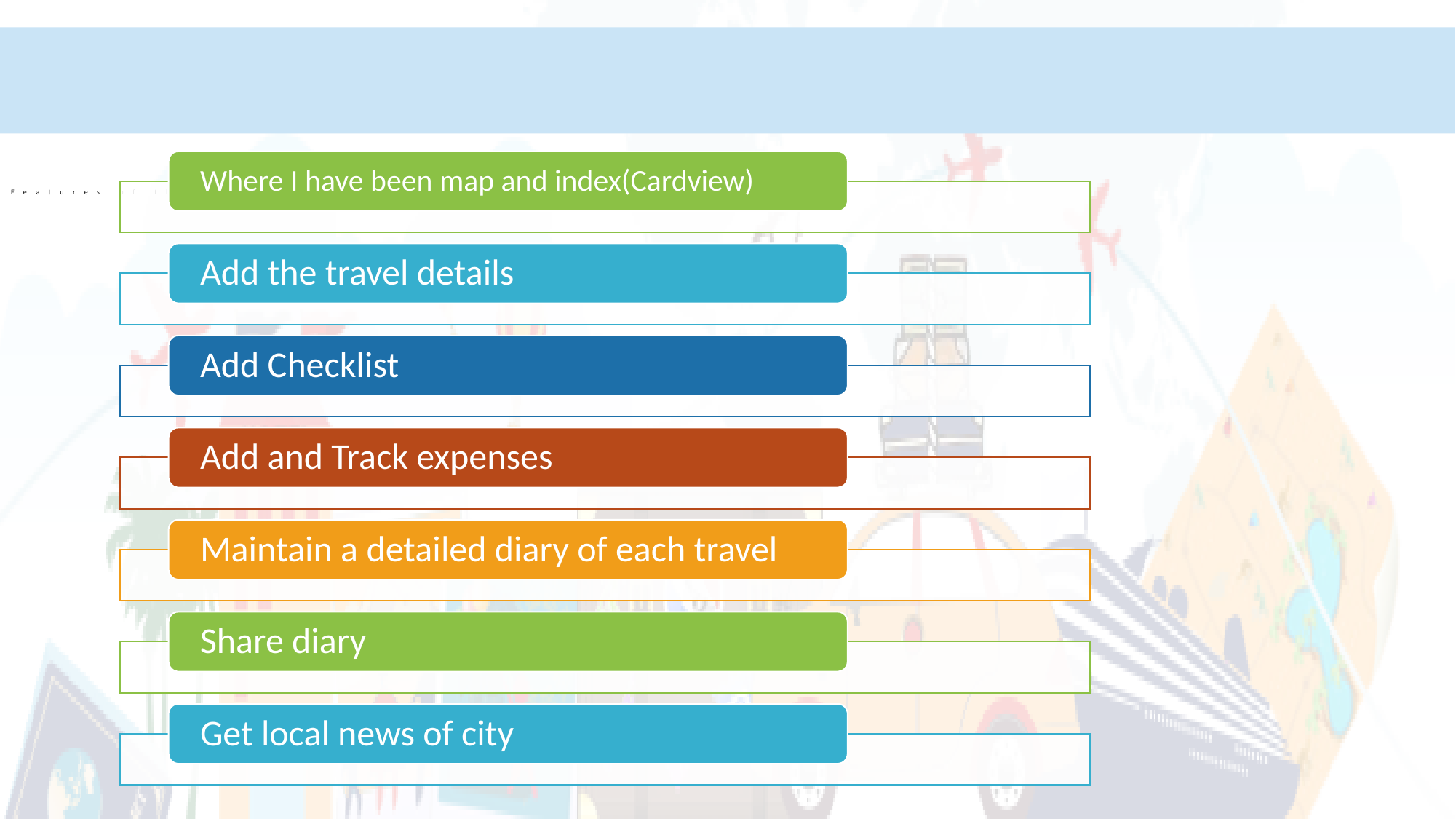

Where I have been map and index(Cardview)
Add the travel details
Add Checklist
Add and Track expenses
Maintain a detailed diary of each travel
Share diary
Get local news of city
# Features of the application